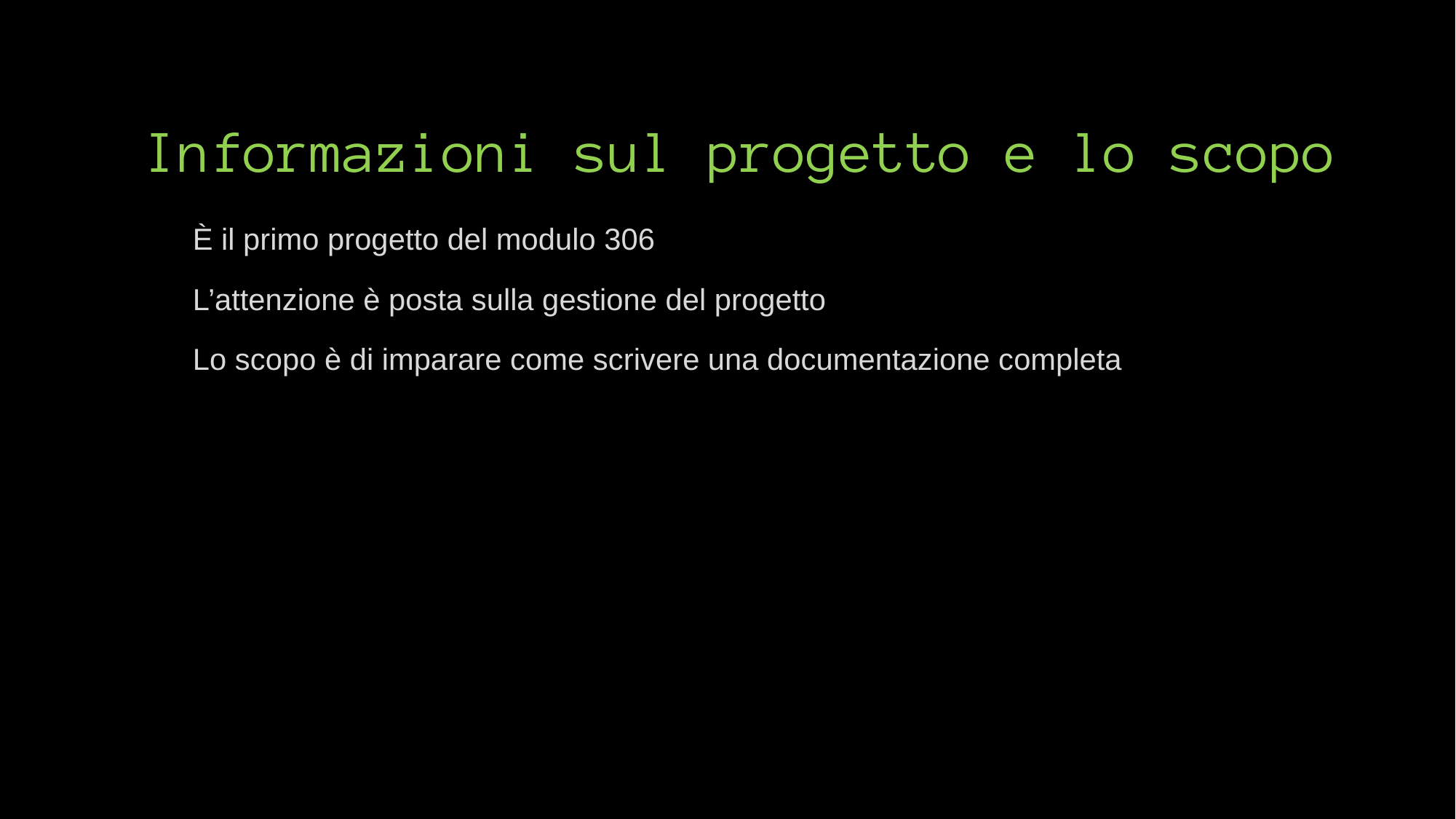

# Informazioni sul progetto e lo scopo
È il primo progetto del modulo 306
L’attenzione è posta sulla gestione del progetto
Lo scopo è di imparare come scrivere una documentazione completa